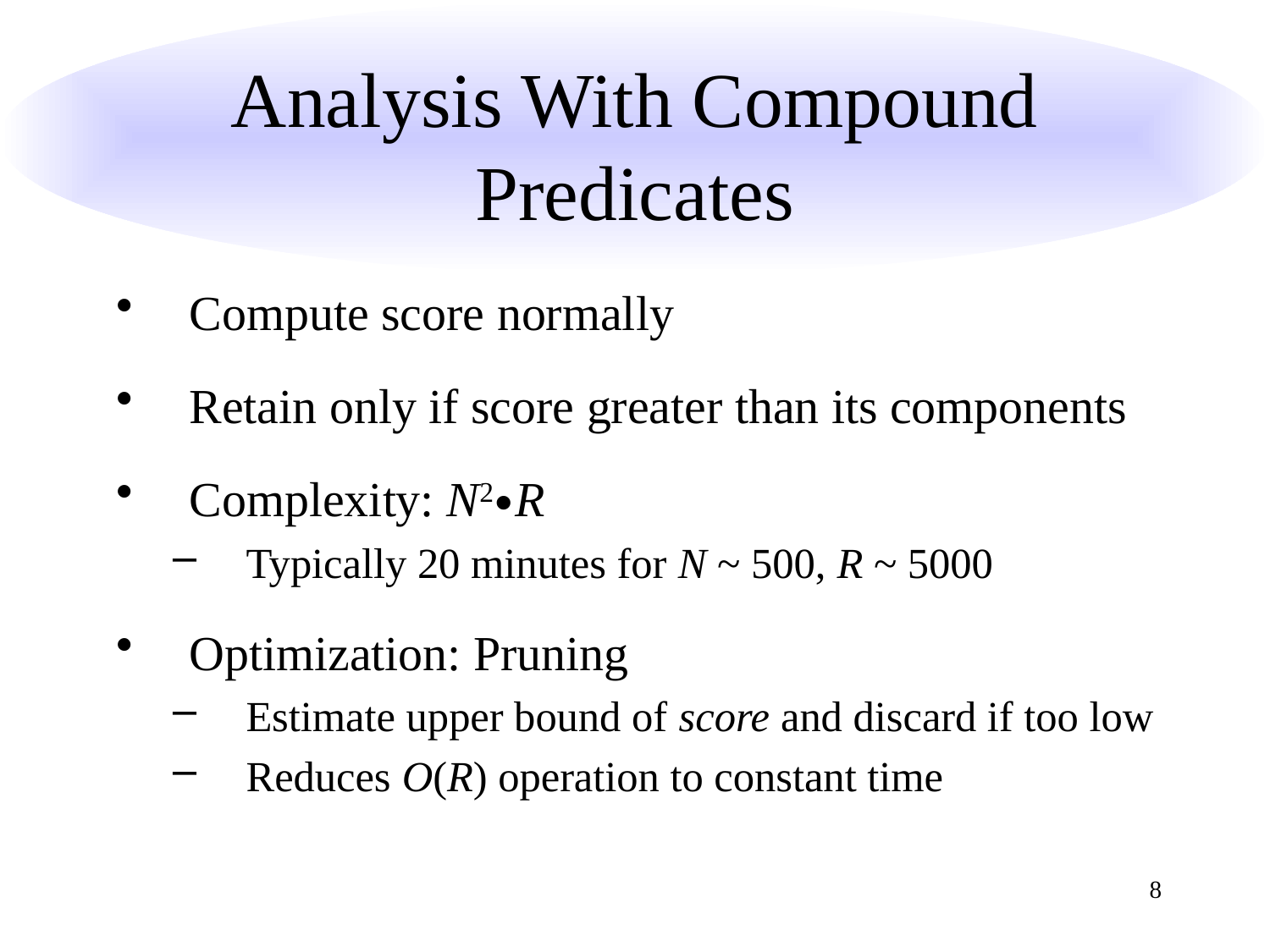

# Analysis With Compound Predicates
Compute score normally
Retain only if score greater than its components
Complexity: N2∙R
Typically 20 minutes for N ~ 500, R ~ 5000
Optimization: Pruning
Estimate upper bound of score and discard if too low
Reduces O(R) operation to constant time

8